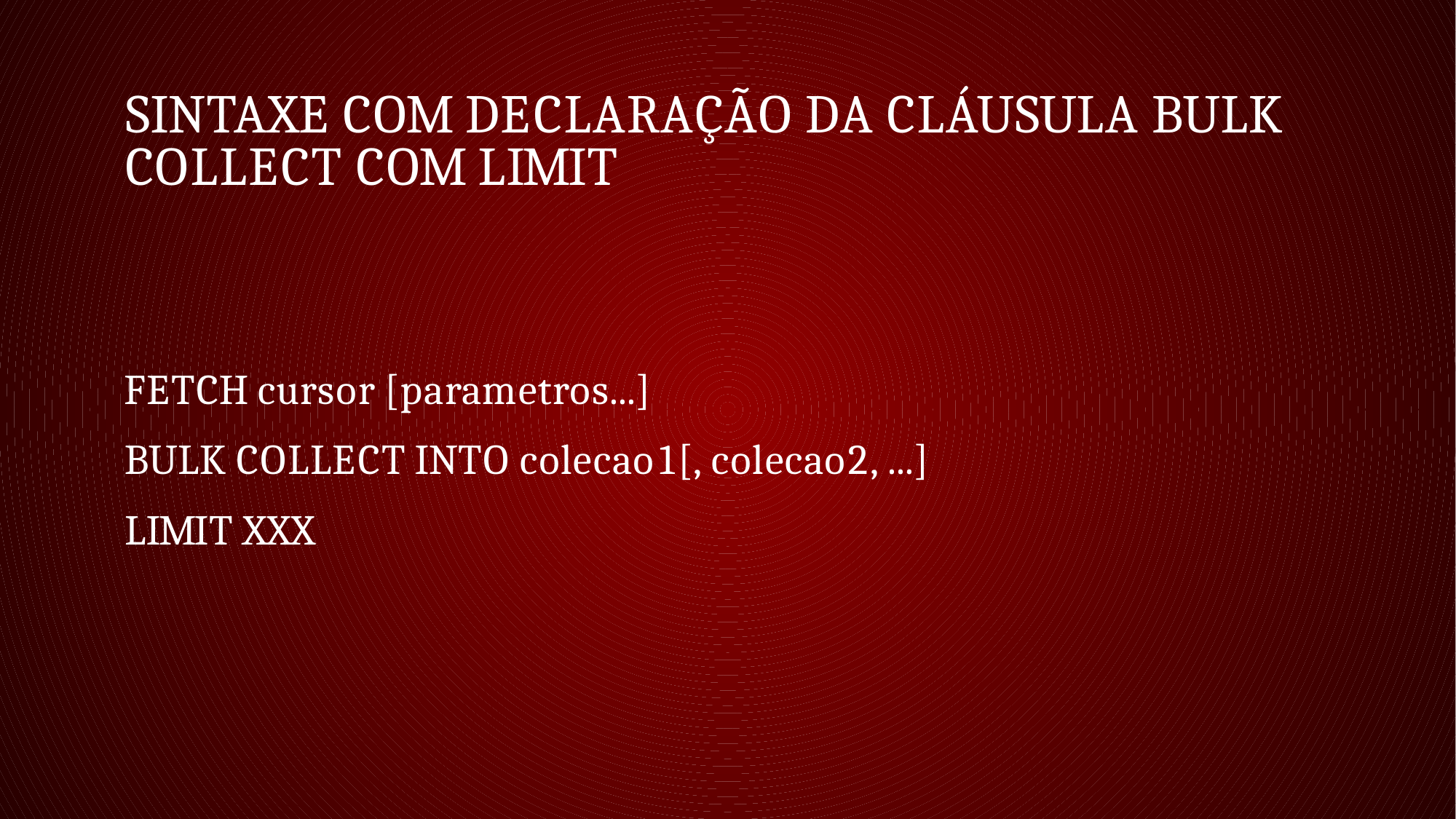

# Sintaxe com declaração da cláusula BULK COLLECT COM LIMIT

FETCH cursor [parametros...]
BULK COLLECT INTO colecao1[, colecao2, ...]
LIMIT XXX